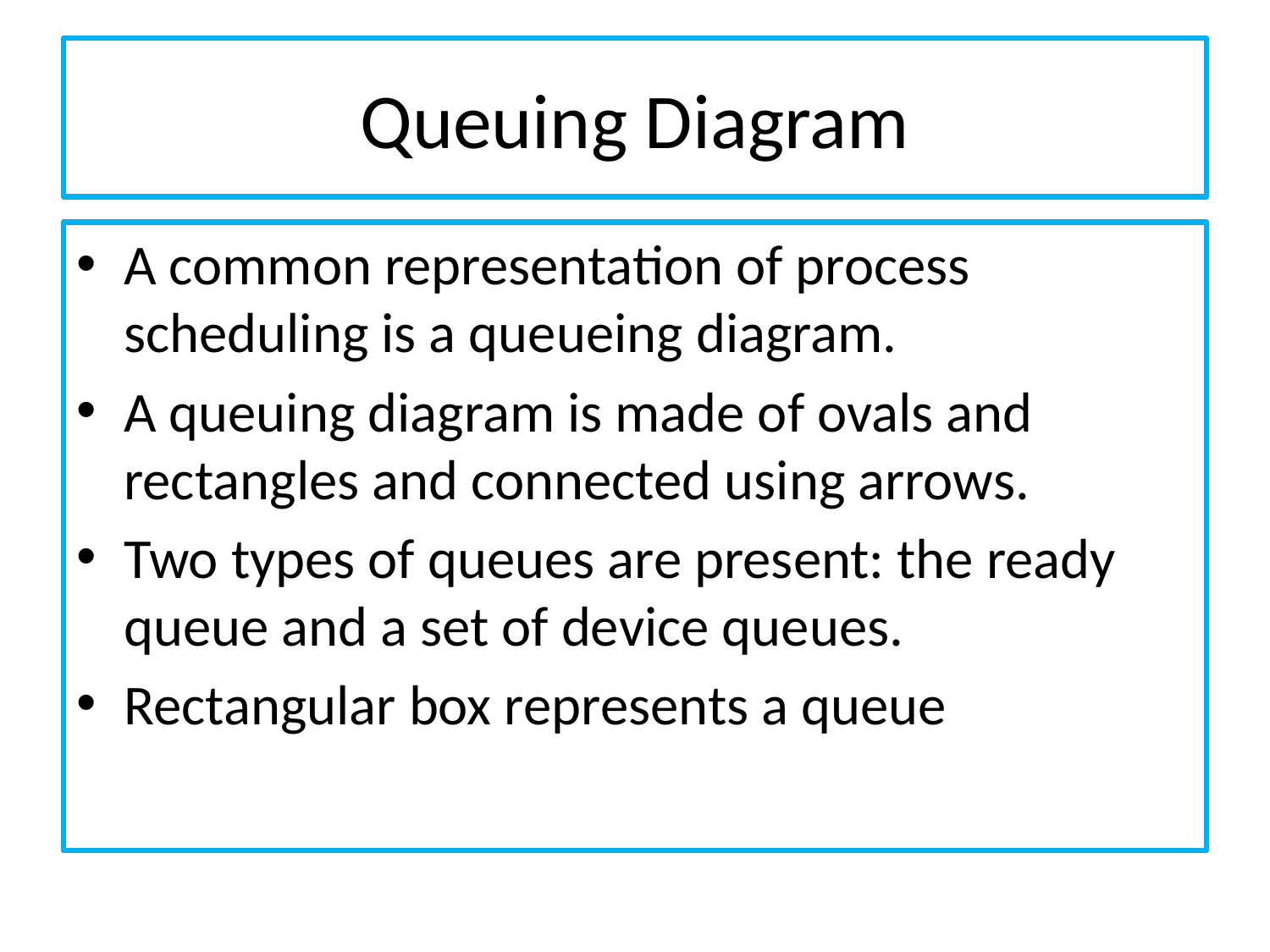

# Queuing Diagram
A common representation of process scheduling is a queueing diagram.
A queuing diagram is made of ovals and rectangles and connected using arrows.
Two types of queues are present: the ready queue and a set of device queues.
Rectangular box represents a queue